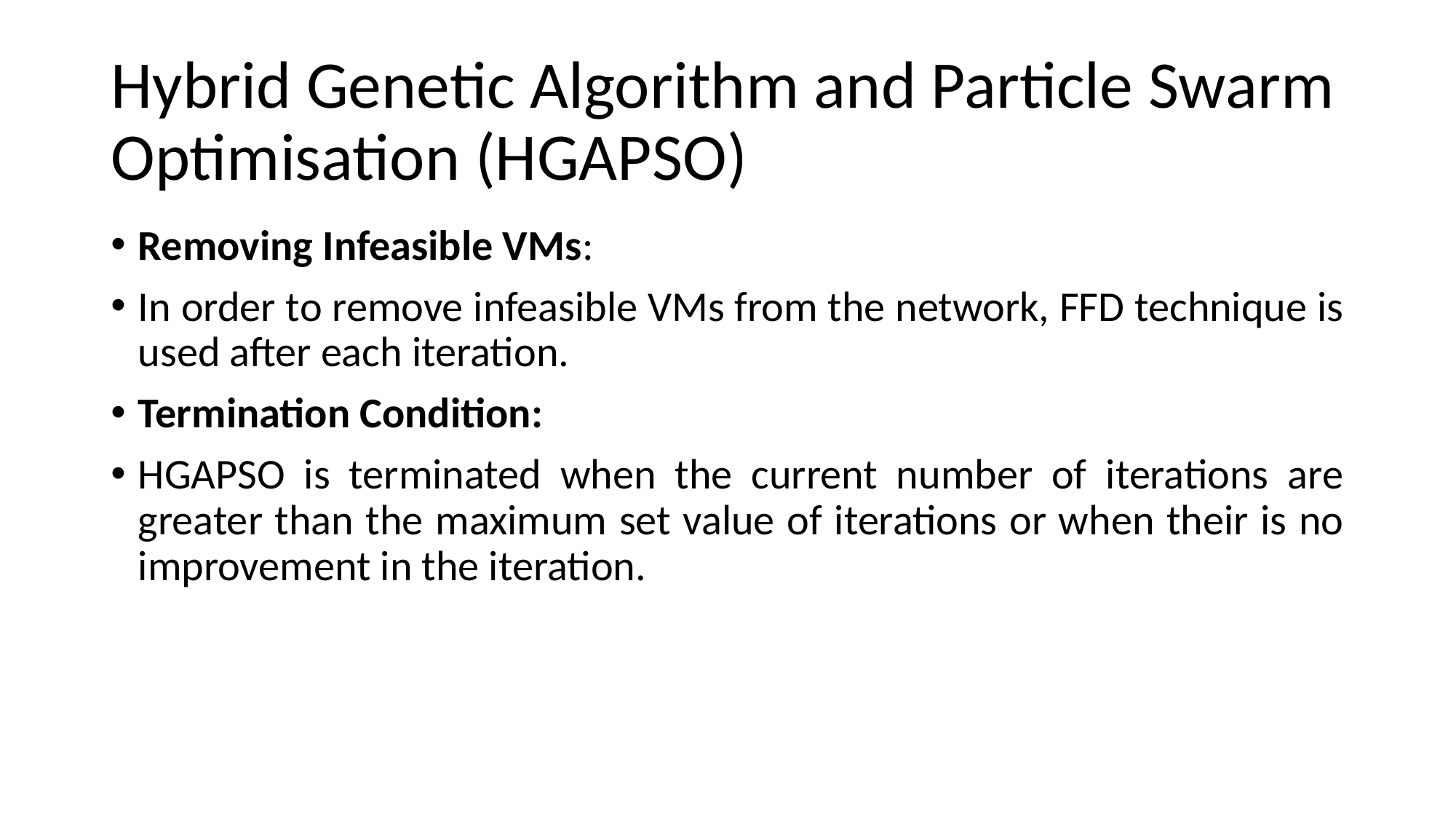

# Hybrid Genetic Algorithm and Particle Swarm Optimisation (HGAPSO)
Removing Infeasible VMs:
In order to remove infeasible VMs from the network, FFD technique is used after each iteration.
Termination Condition:
HGAPSO is terminated when the current number of iterations are greater than the maximum set value of iterations or when their is no improvement in the iteration.